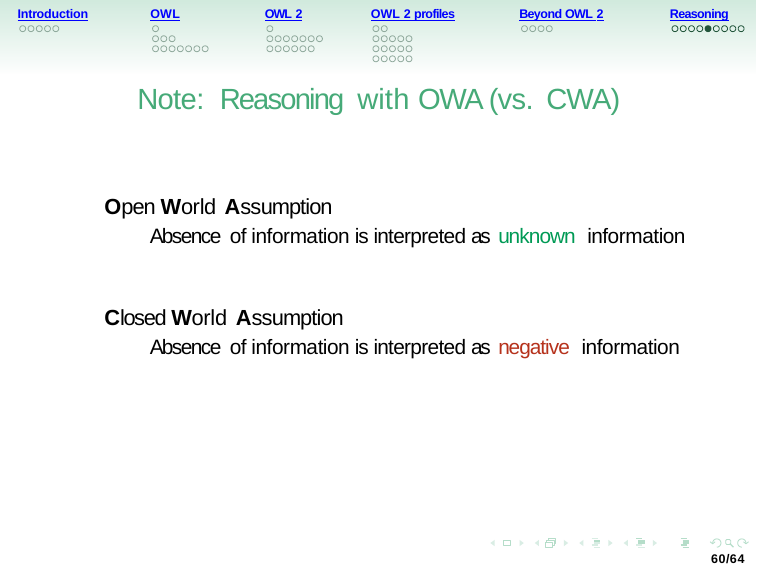

Introduction
OWL
OWL 2
OWL 2 profiles
Beyond OWL 2
Reasoning

Note:  Reasoning  with OWA (vs. CWA)
Open World Assumption
Absence  of information is interpreted as  unknown  information

Closed World Assumption
Absence  of information is interpreted as  negative  information

60/64